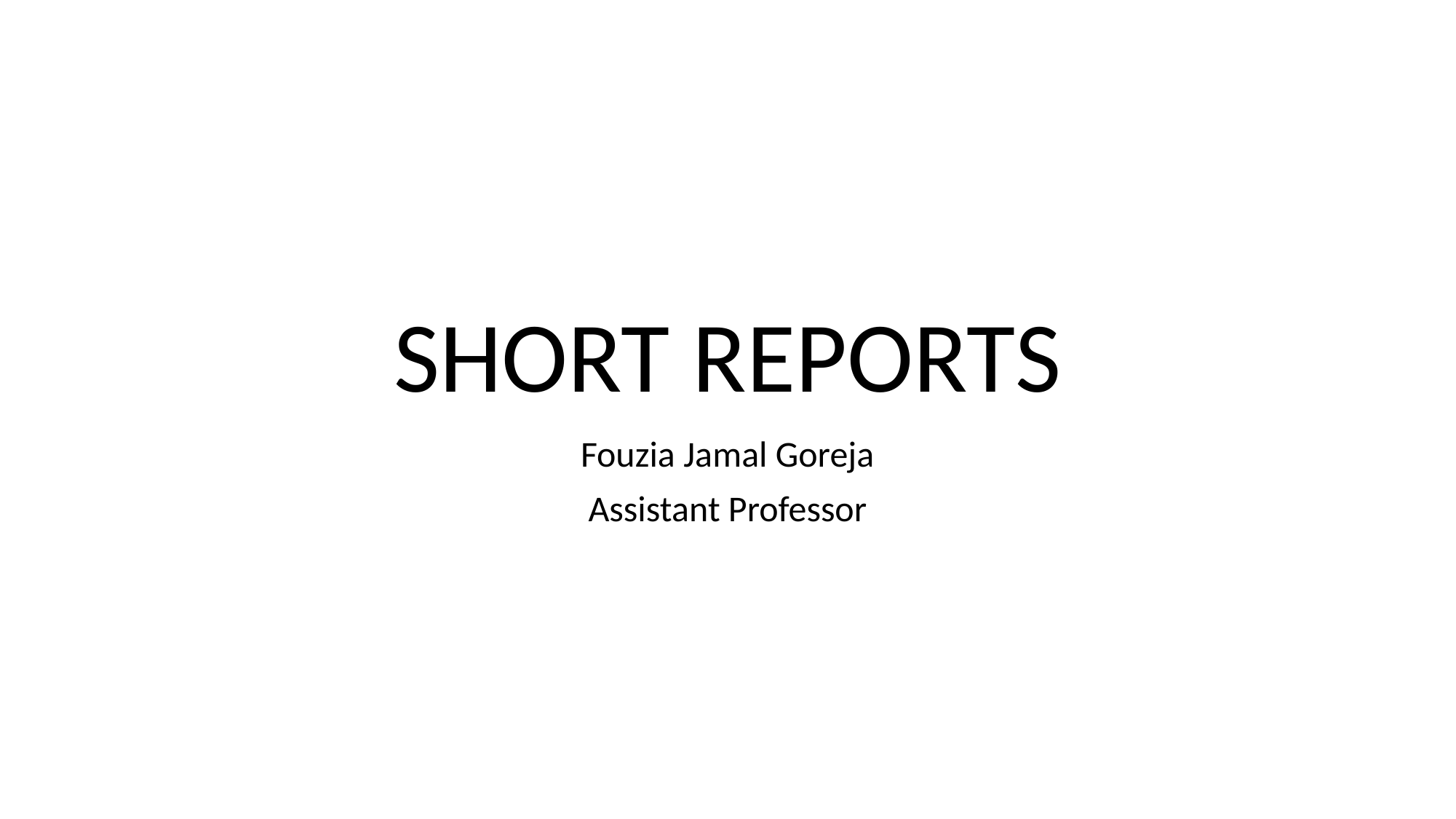

# SHORT REPORTS
Fouzia Jamal Goreja
Assistant Professor